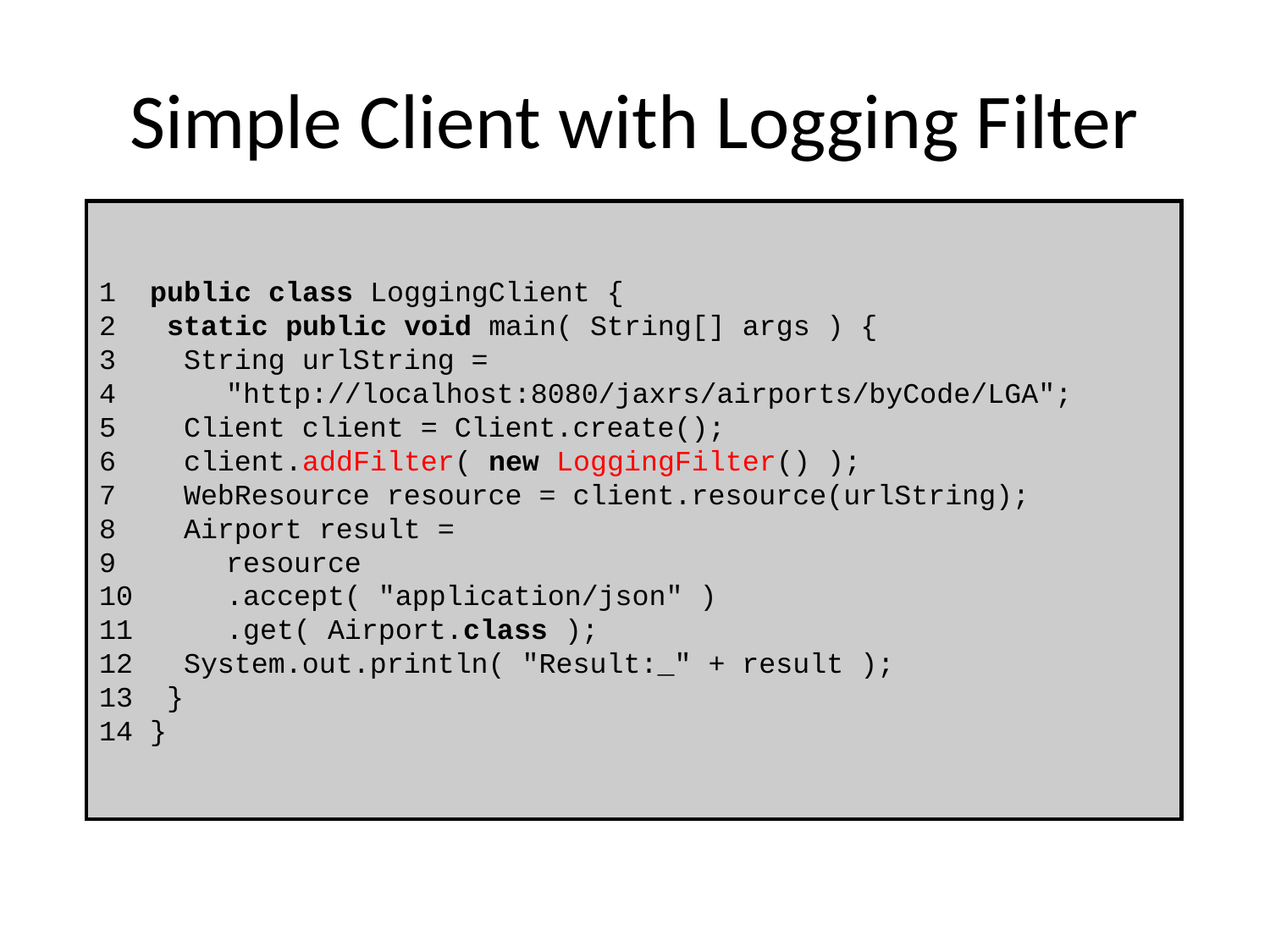

# Simple Client with Logging Filter
1  public class LoggingClient {
2   static public void main( String[] args ) {
3    String urlString =
4  	"http://localhost:8080/jaxrs/airports/byCode/LGA";
5    Client client = Client.create();
6    client.addFilter( new LoggingFilter() );
7    WebResource resource = client.resource(urlString);
8    Airport result =
9  	resource
10 	.accept( "application/json" )
11 	.get( Airport.class );
12   System.out.println( "Result:_" + result );
13  }
14 }